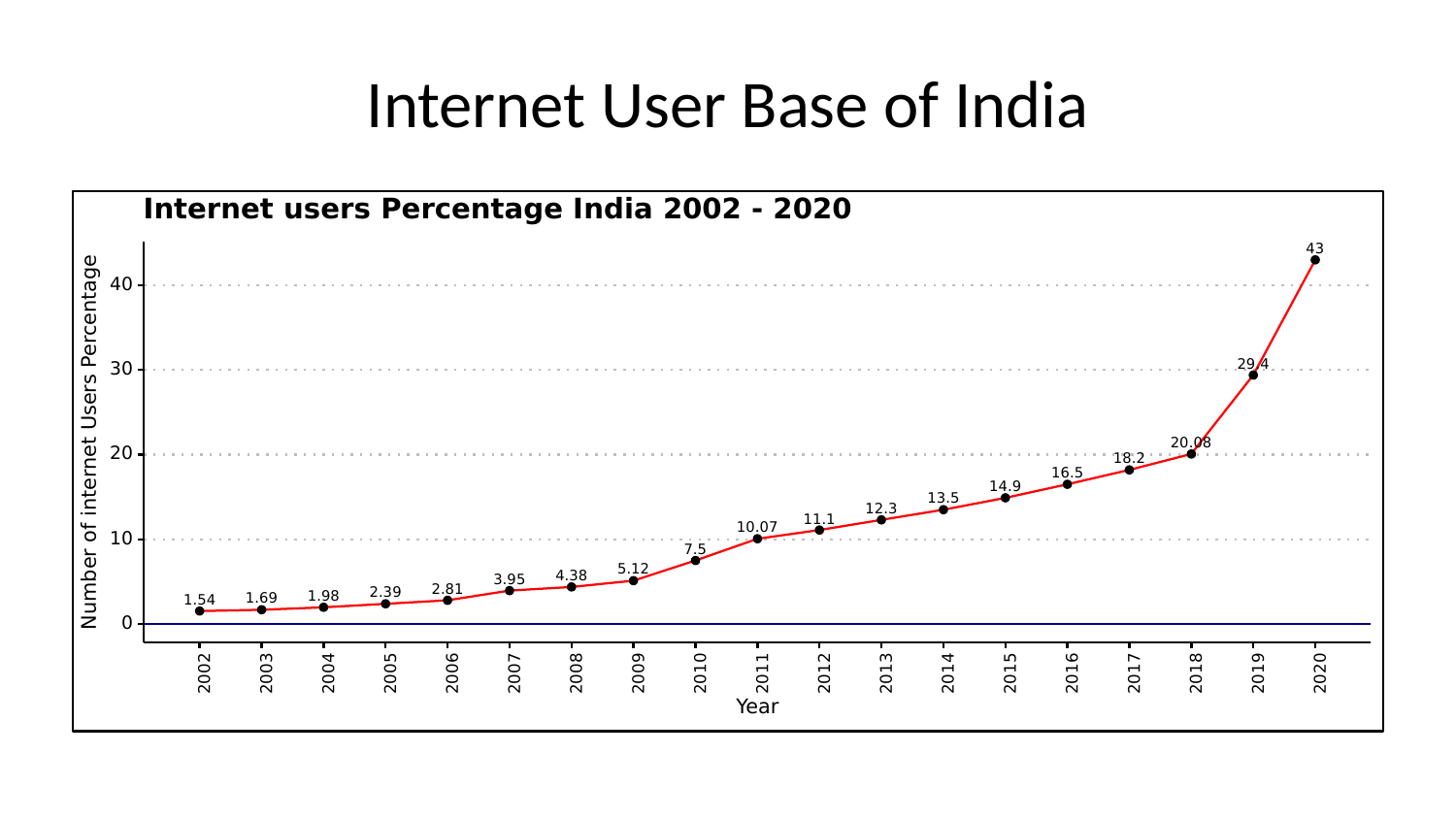

# Internet User Base of India

Internet users Percentage India 2002 - 2020

43

40

29.4
30

Number of internet Users Percentage
20.08
20

18.2

16.5

14.9
13.5

12.3

11.1

10.07

10

7.5

5.12
4.38
3.95

2.81

2.39
1.98
1.69
1.54

0

2002
2003
2004
2005
2006
2007
2008
2009
2010
2011
2012
2013
2014
2015
2016
2017
2018
2019
2020
Year